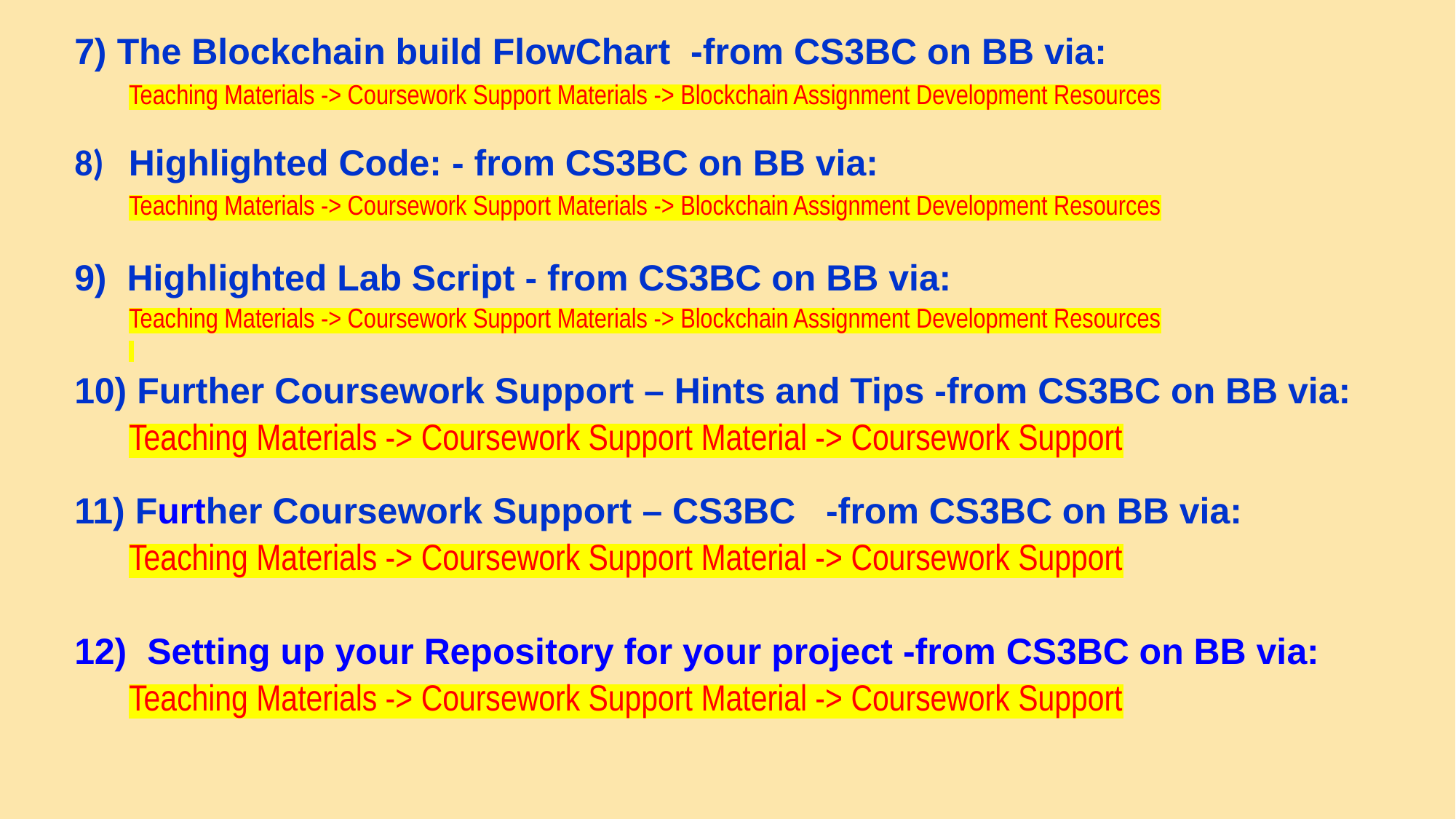

7) The Blockchain build FlowChart  -from CS3BC on BB via:
Teaching Materials -> Coursework Support Materials -> Blockchain Assignment Development Resources

8)   Highlighted Code: - from CS3BC on BB via:
Teaching Materials -> Coursework Support Materials -> Blockchain Assignment Development Resources

9)  Highlighted Lab Script - from CS3BC on BB via:
Teaching Materials -> Coursework Support Materials -> Blockchain Assignment Development Resources

10) Further Coursework Support – Hints and Tips -from CS3BC on BB via:
Teaching Materials -> Coursework Support Material -> Coursework Support

11) Further Coursework Support – CS3BC   -from CS3BC on BB via:
Teaching Materials -> Coursework Support Material -> Coursework Support

12)  Setting up your Repository for your project -from CS3BC on BB via:
Teaching Materials -> Coursework Support Material -> Coursework Support